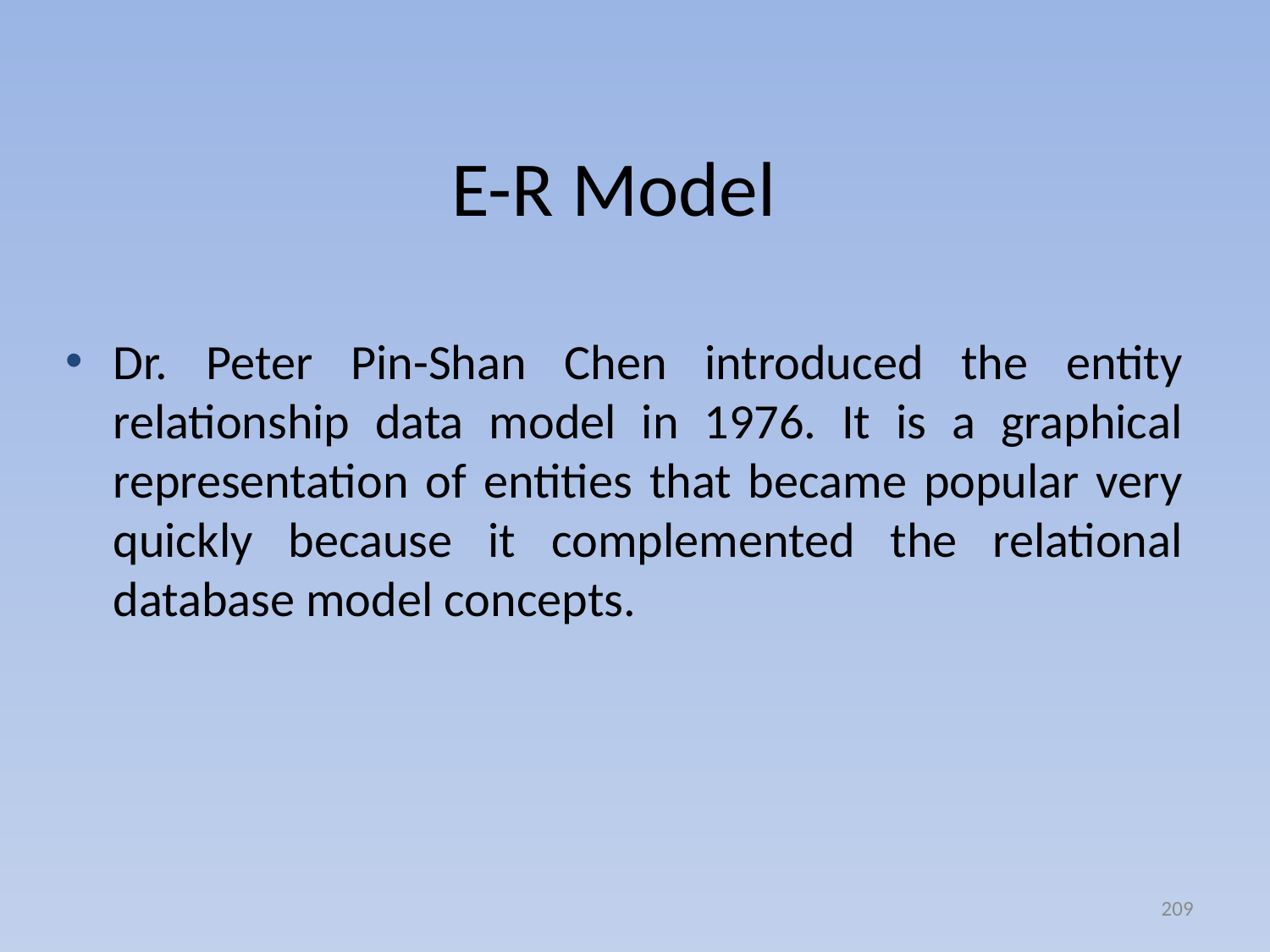

# E-R Model
Dr. Peter Pin-Shan Chen introduced the entity relationship data model in 1976. It is a graphical representation of entities that became popular very quickly because it complemented the relational database model concepts.

209